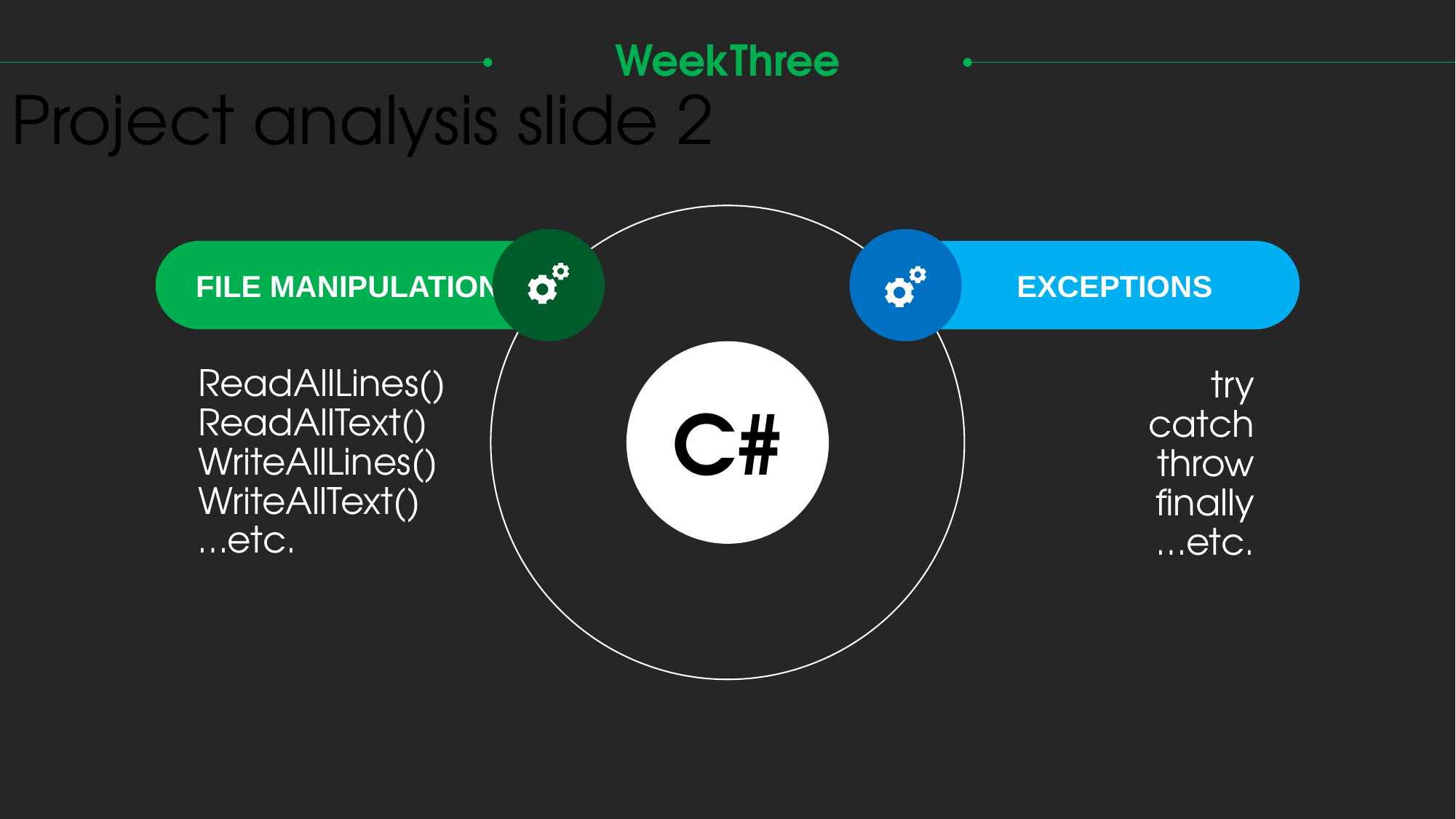

WeekThree
Project analysis slide 2

        EXCEPTIONS

  FILE MANIPULATION

C#
ReadAllLines()
ReadAllText()
WriteAllLines()
WriteAllText()
…etc.
try
catch
throw
finally
…etc.